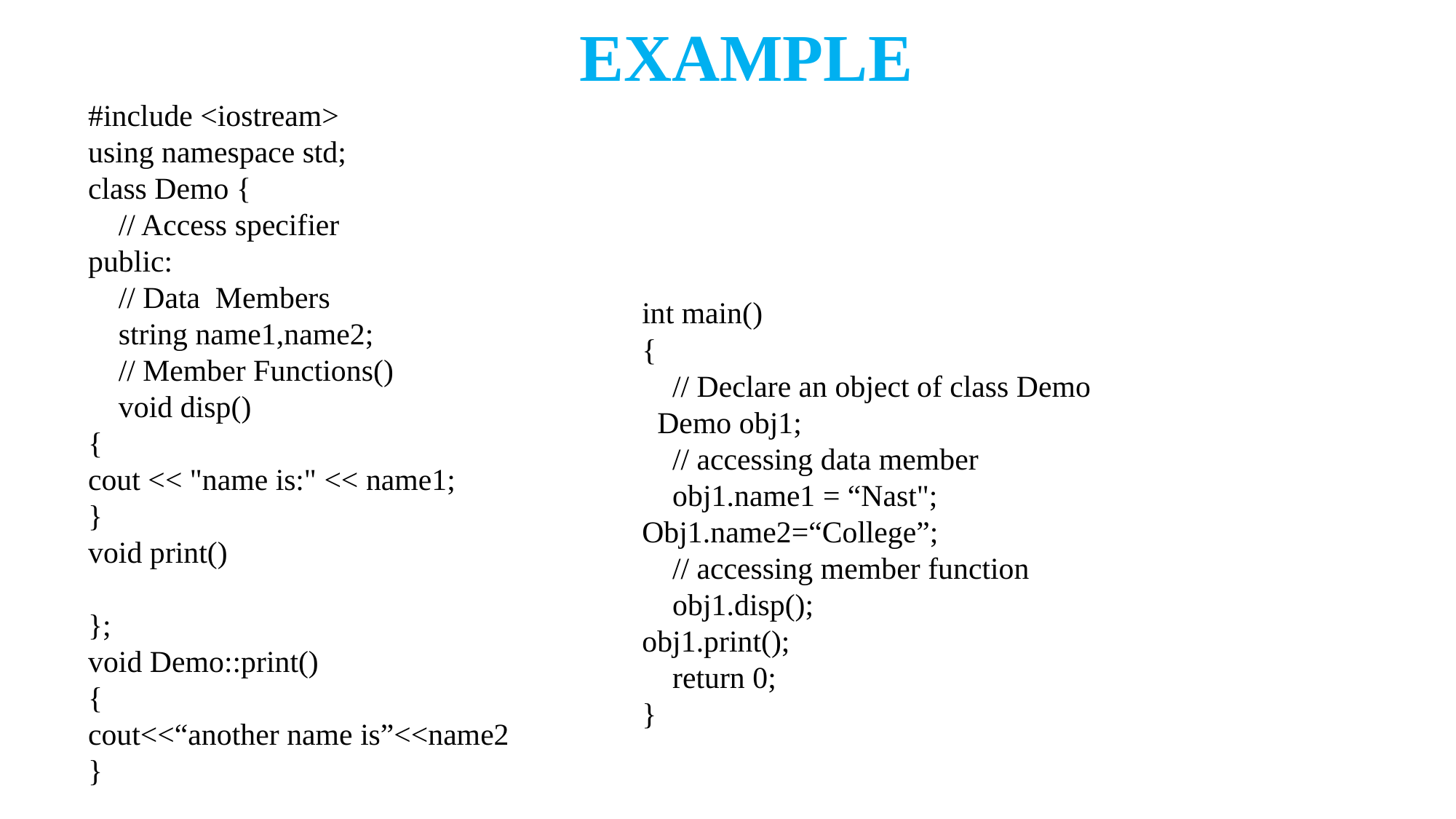

# EXAMPLE
#include <iostream>
using namespace std;
class Demo {
    // Access specifier
public:
    // Data  Members
    string name1,name2;
    // Member Functions()
    void disp()
{
cout << "name is:" << name1;
}
void print()

};
void Demo::print()
{
cout<<“another name is”<<name2
}
int main()
{
    // Declare an object of class Demo
  Demo obj1;
    // accessing data member
    obj1.name1 = “Nast";
Obj1.name2=“College”;
    // accessing member function
    obj1.disp();
obj1.print();
    return 0;
}